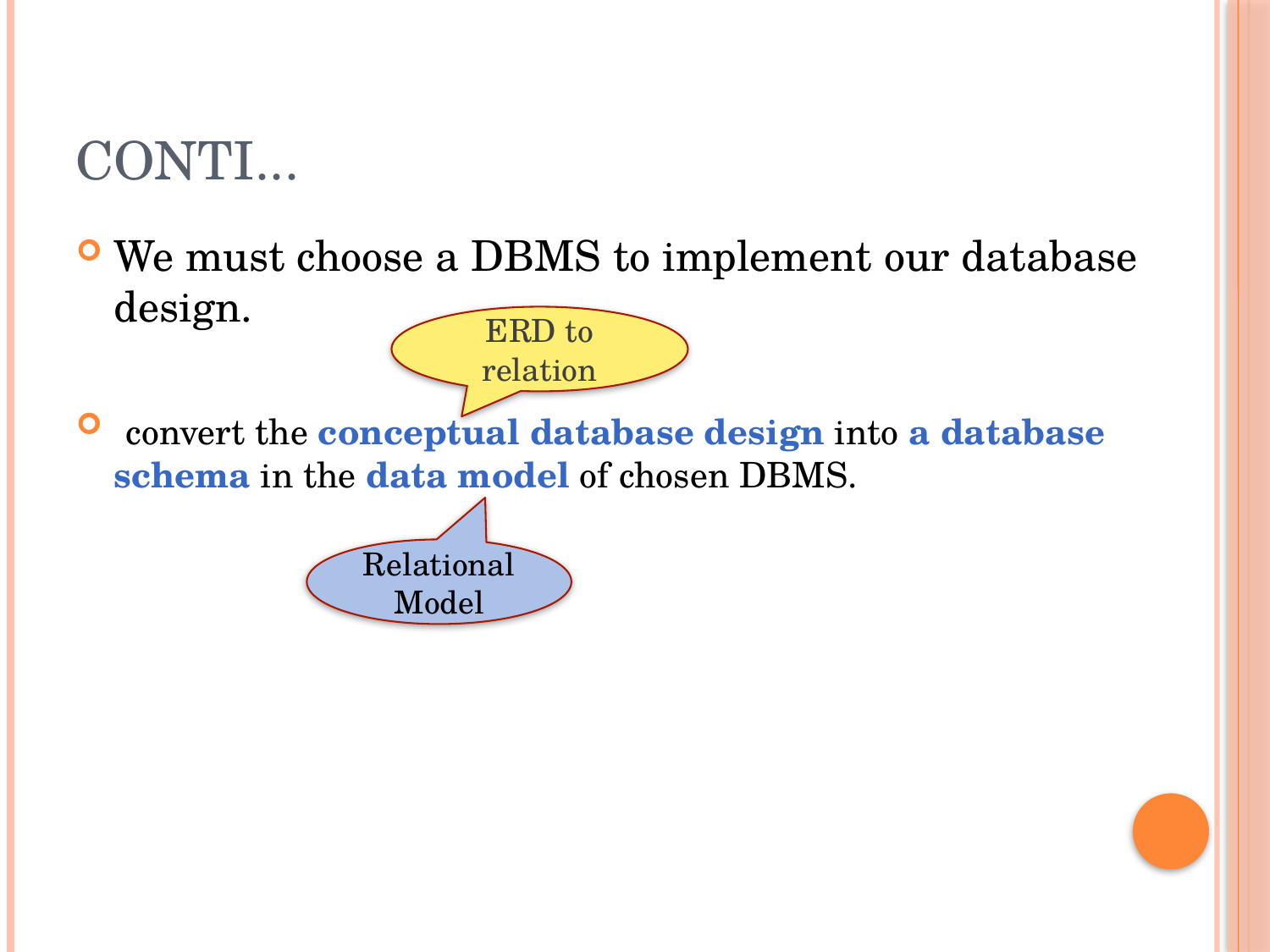

# Conti...
We must choose a DBMS to implement our database design.

 convert the conceptual database design into a database schema in the data model of chosen DBMS.

ERD to relation
Relational Model